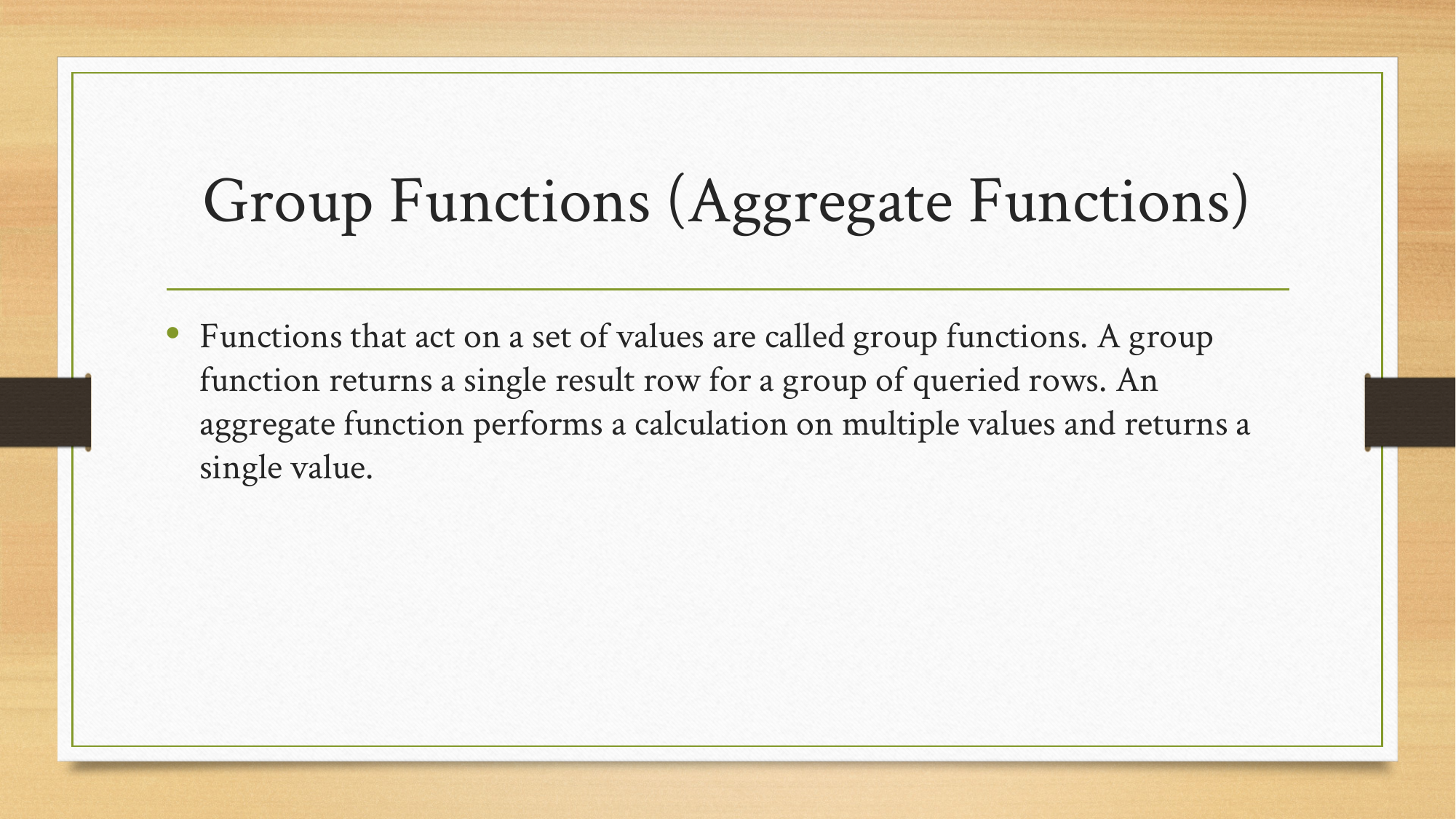

# Group Functions (Aggregate Functions)
Functions that act on a set of values are called group functions. A group function returns a single result row for a group of queried rows. An aggregate function performs a calculation on multiple values and returns a single value.